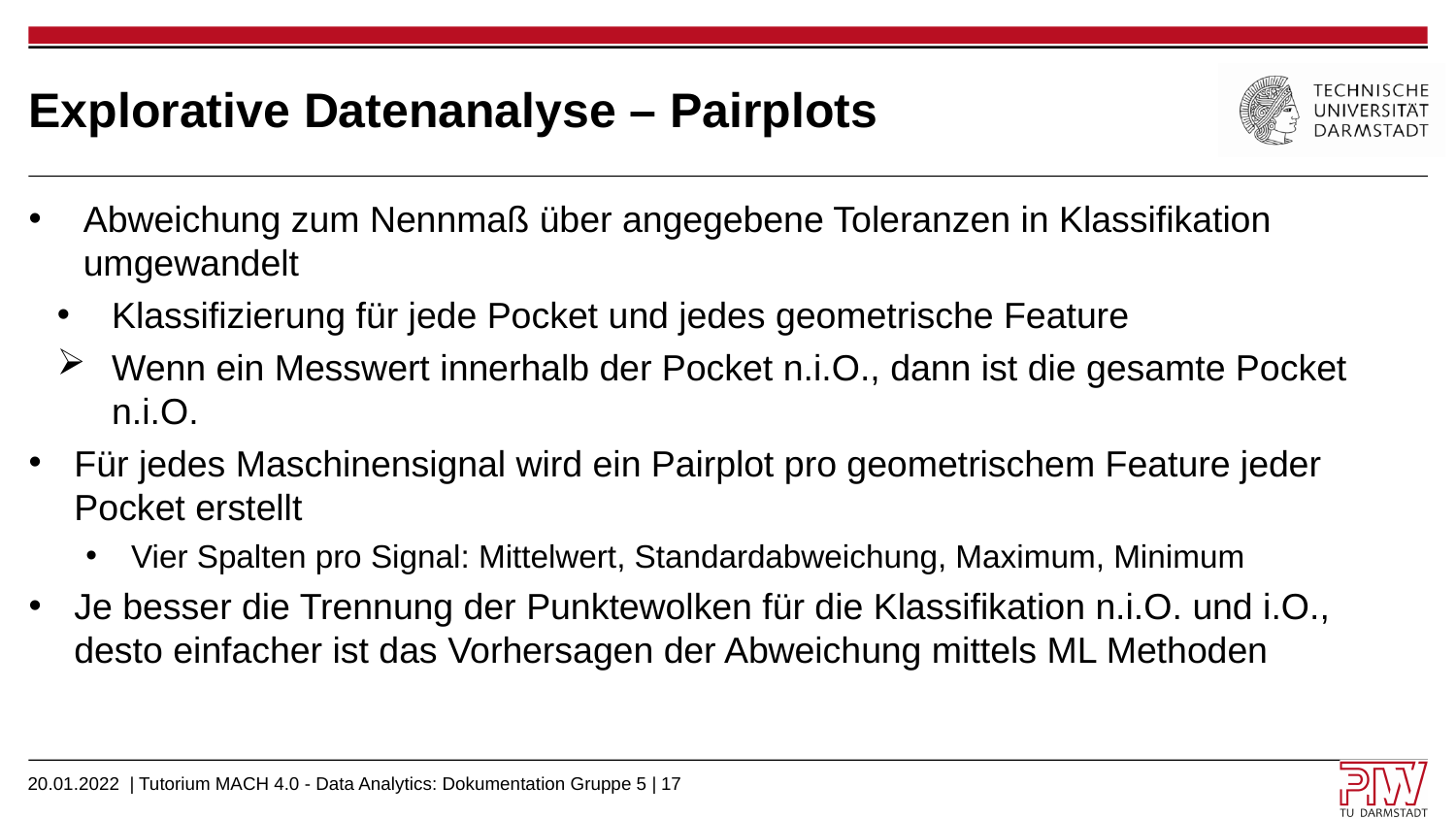

# Explorative Datenanalyse – Pairplots
Abweichung zum Nennmaß über angegebene Toleranzen in Klassifikation umgewandelt
Klassifizierung für jede Pocket und jedes geometrische Feature
Wenn ein Messwert innerhalb der Pocket n.i.O., dann ist die gesamte Pocket n.i.O.
Für jedes Maschinensignal wird ein Pairplot pro geometrischem Feature jeder Pocket erstellt
Vier Spalten pro Signal: Mittelwert, Standardabweichung, Maximum, Minimum
Je besser die Trennung der Punktewolken für die Klassifikation n.i.O. und i.O., desto einfacher ist das Vorhersagen der Abweichung mittels ML Methoden